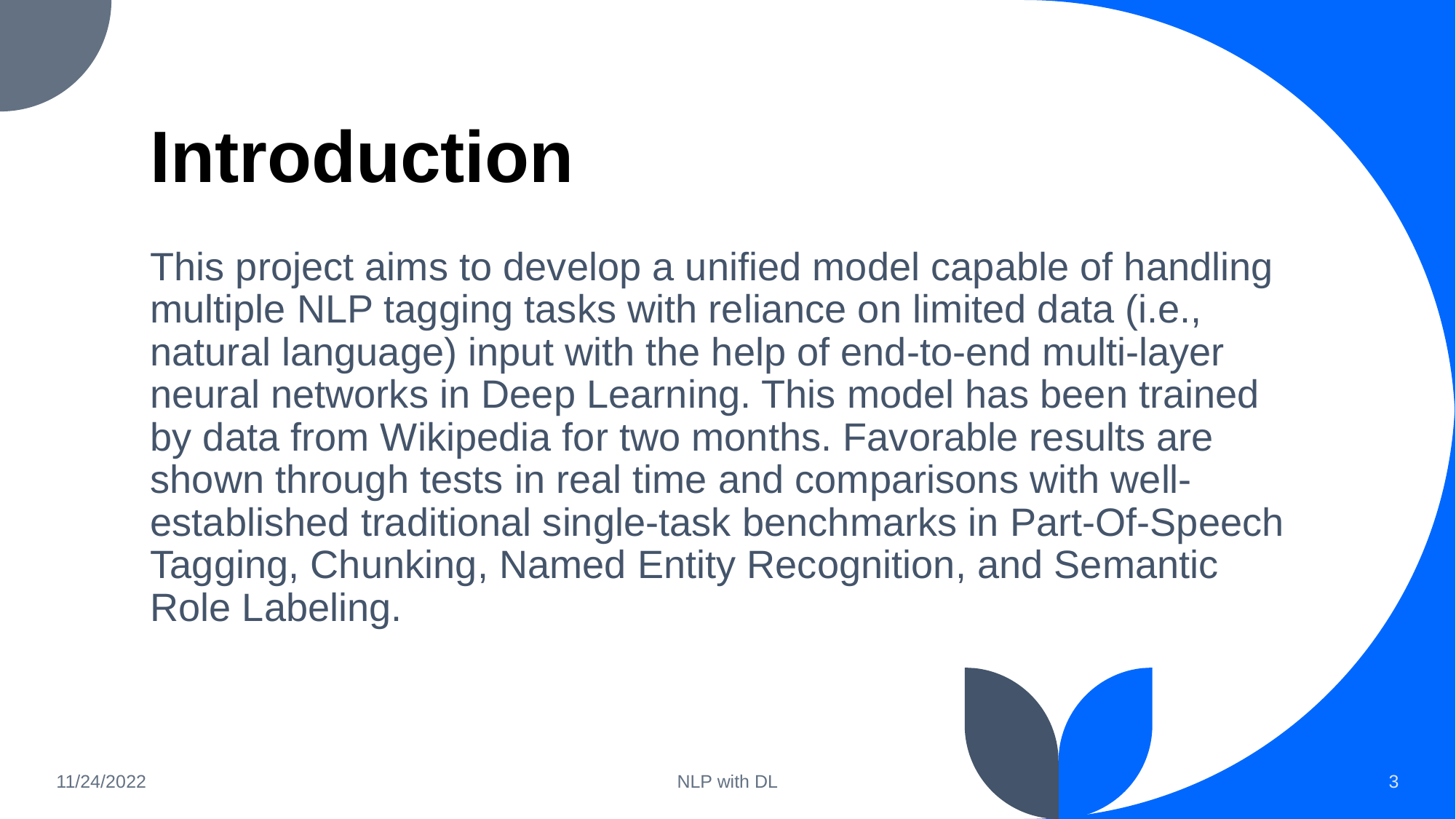

# Introduction
This project aims to develop a unified model capable of handling multiple NLP tagging tasks with reliance on limited data (i.e., natural language) input with the help of end-to-end multi-layer neural networks in Deep Learning. This model has been trained by data from Wikipedia for two months. Favorable results are shown through tests in real time and comparisons with well-established traditional single-task benchmarks in Part-Of-Speech Tagging, Chunking, Named Entity Recognition, and Semantic Role Labeling.
11/24/2022
NLP with DL
3